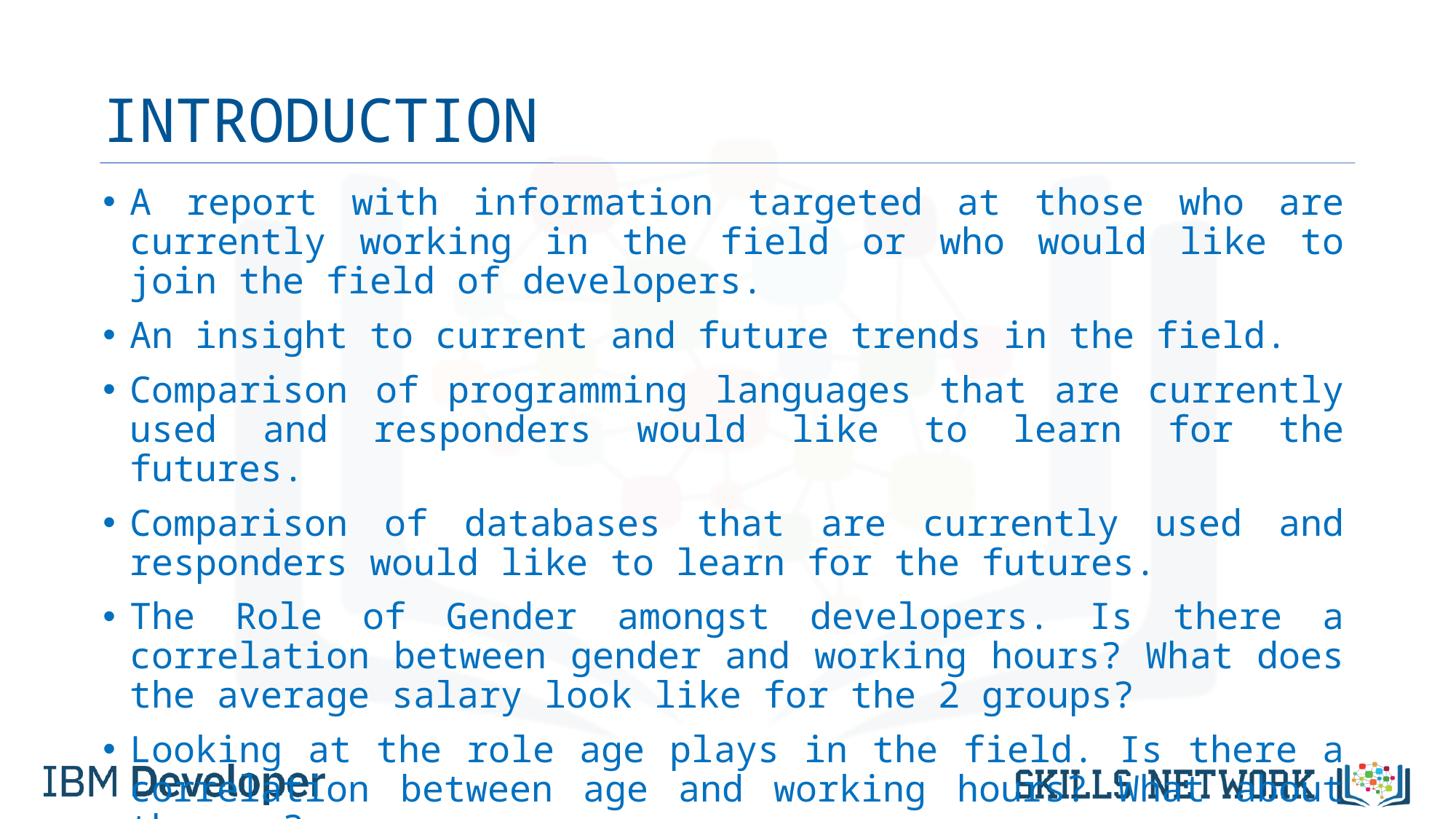

# INTRODUCTION
A report with information targeted at those who are currently working in the field or who would like to join the field of developers.
An insight to current and future trends in the field.
Comparison of programming languages that are currently used and responders would like to learn for the futures.
Comparison of databases that are currently used and responders would like to learn for the futures.
The Role of Gender amongst developers. Is there a correlation between gender and working hours? What does the average salary look like for the 2 groups?
Looking at the role age plays in the field. Is there a correlation between age and working hours? What about the pay?
Where do most developers come from?